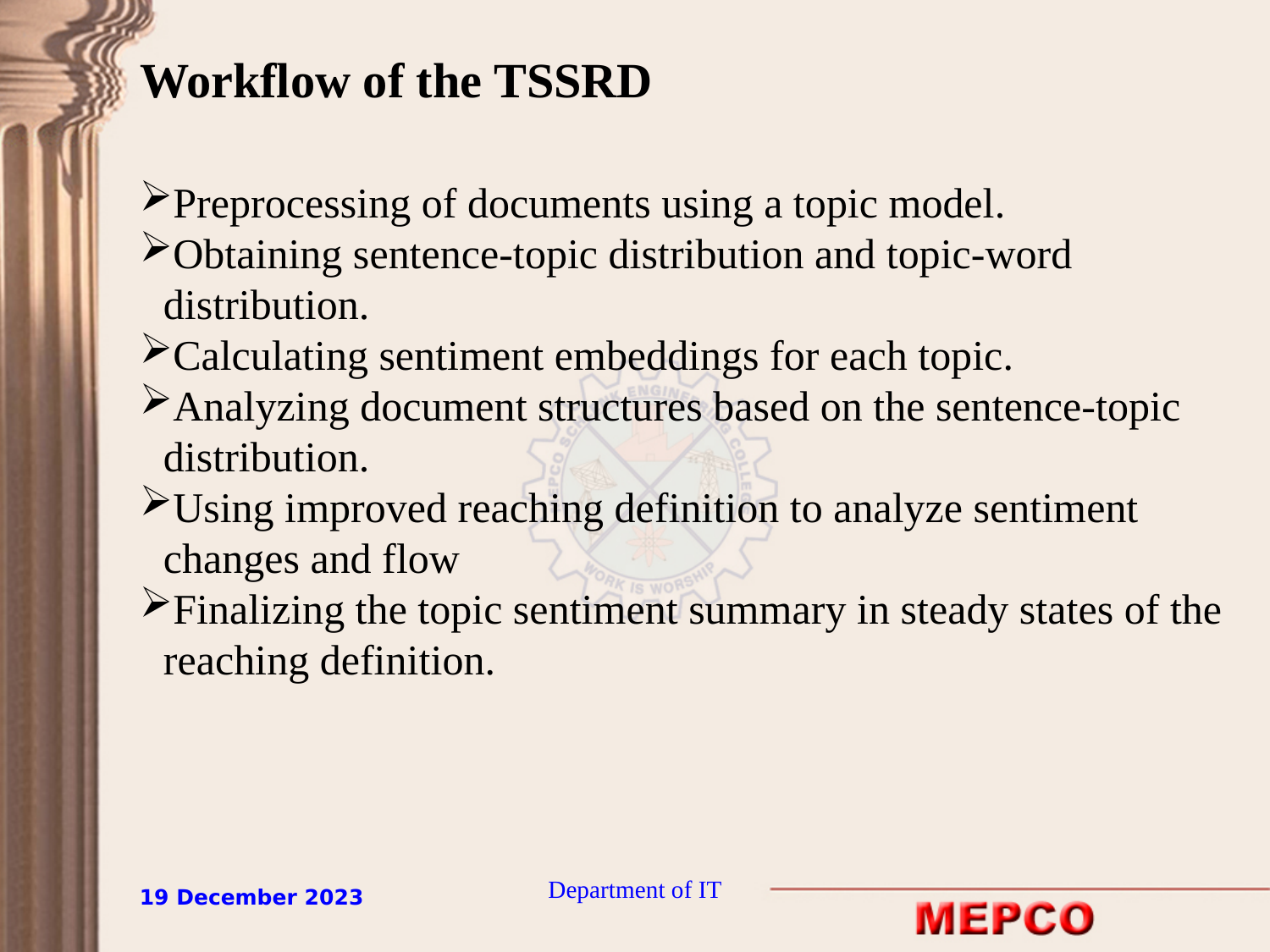

Workflow of the TSSRD
Preprocessing of documents using a topic model.
Obtaining sentence-topic distribution and topic-word distribution.
Calculating sentiment embeddings for each topic.
Analyzing document structures based on the sentence-topic distribution.
Using improved reaching definition to analyze sentiment changes and flow
Finalizing the topic sentiment summary in steady states of the reaching definition.
Department of IT